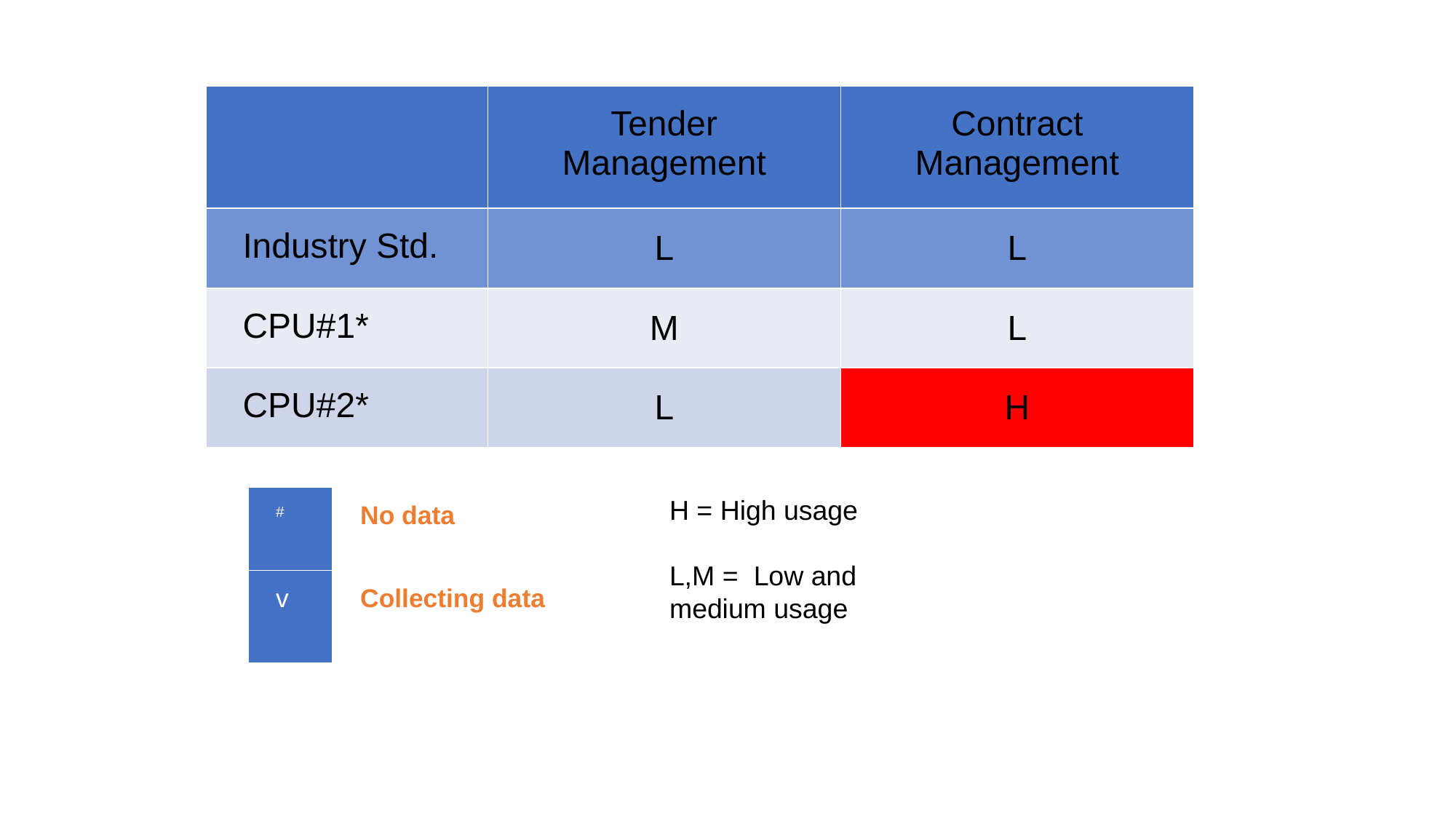

|  | Tender Management | Contract Management |
| --- | --- | --- |
| Industry Std. | L | L |
| CPU#1\* | M | L |
| CPU#2\* | L | H |
| # | No data |
| --- | --- |
| v | Collecting data |
H = High usage

L,M =  Low and medium usage